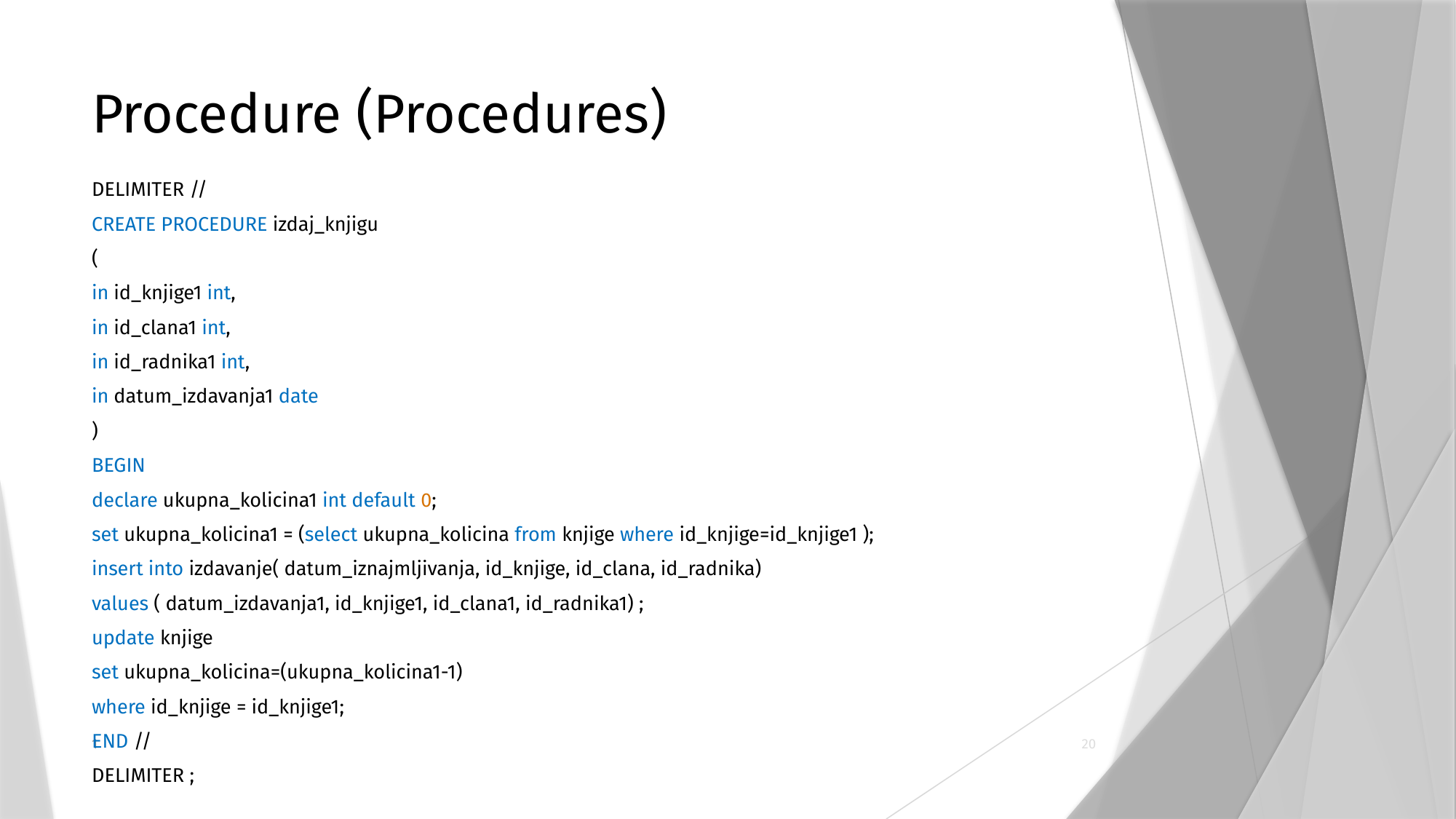

# Procedure (Procedures)
DELIMITER //
CREATE PROCEDURE izdaj_knjigu
(
in id_knjige1 int,
in id_clana1 int,
in id_radnika1 int,
in datum_izdavanja1 date
)
BEGIN
declare ukupna_kolicina1 int default 0;
set ukupna_kolicina1 = (select ukupna_kolicina from knjige where id_knjige=id_knjige1 );
insert into izdavanje( datum_iznajmljivanja, id_knjige, id_clana, id_radnika)
values ( datum_izdavanja1, id_knjige1, id_clana1, id_radnika1) ;
update knjige
set ukupna_kolicina=(ukupna_kolicina1-1)
where id_knjige = id_knjige1;
END //
DELIMITER ;
1
20